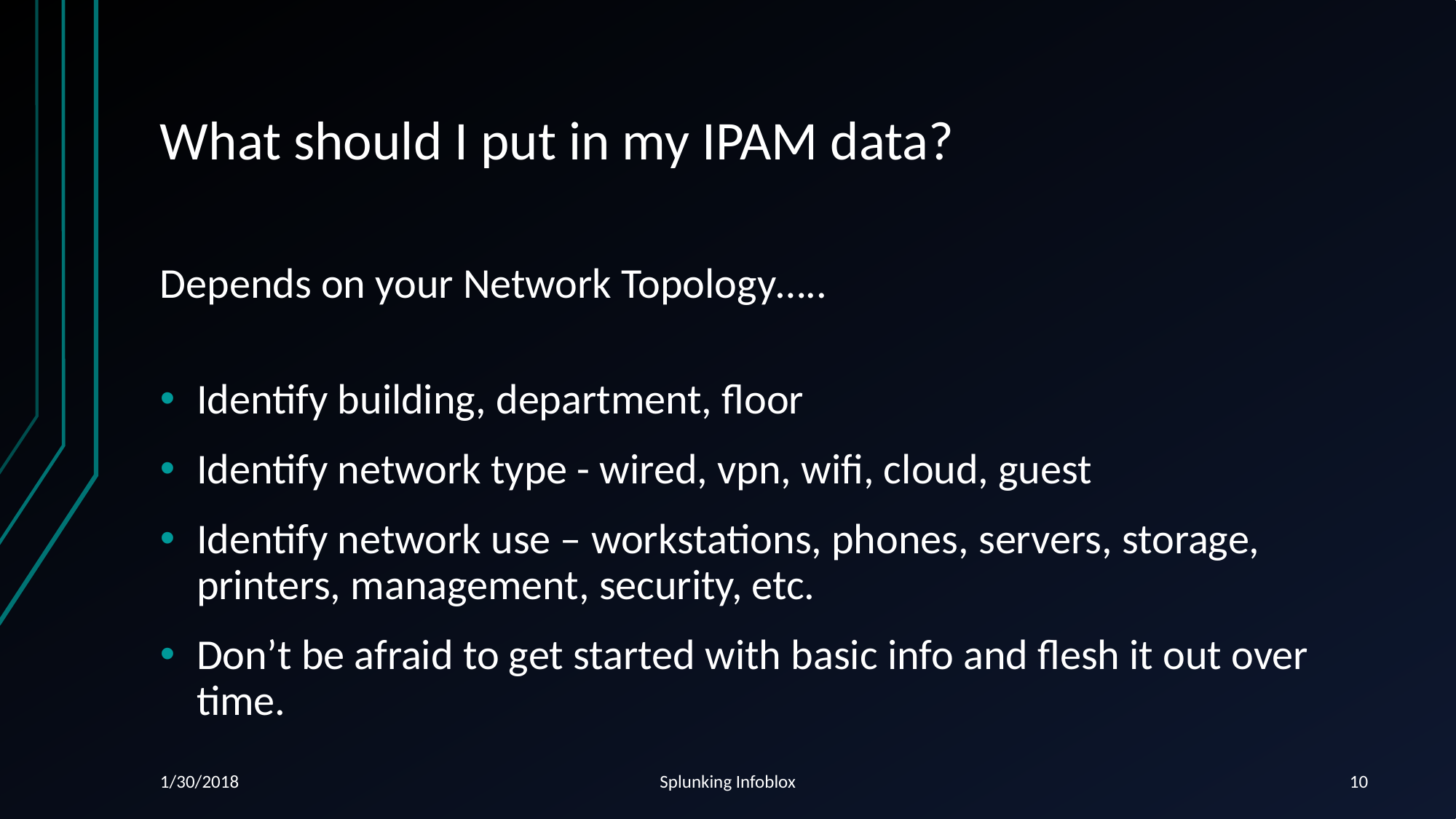

# What should I put in my IPAM data?

Depends on your Network Topology…..
Identify building, department, floor
Identify network type - wired, vpn, wifi, cloud, guest
Identify network use – workstations, phones, servers, storage, printers, management, security, etc.
Don’t be afraid to get started with basic info and flesh it out over time.

1/30/2018
Splunking Infoblox
10